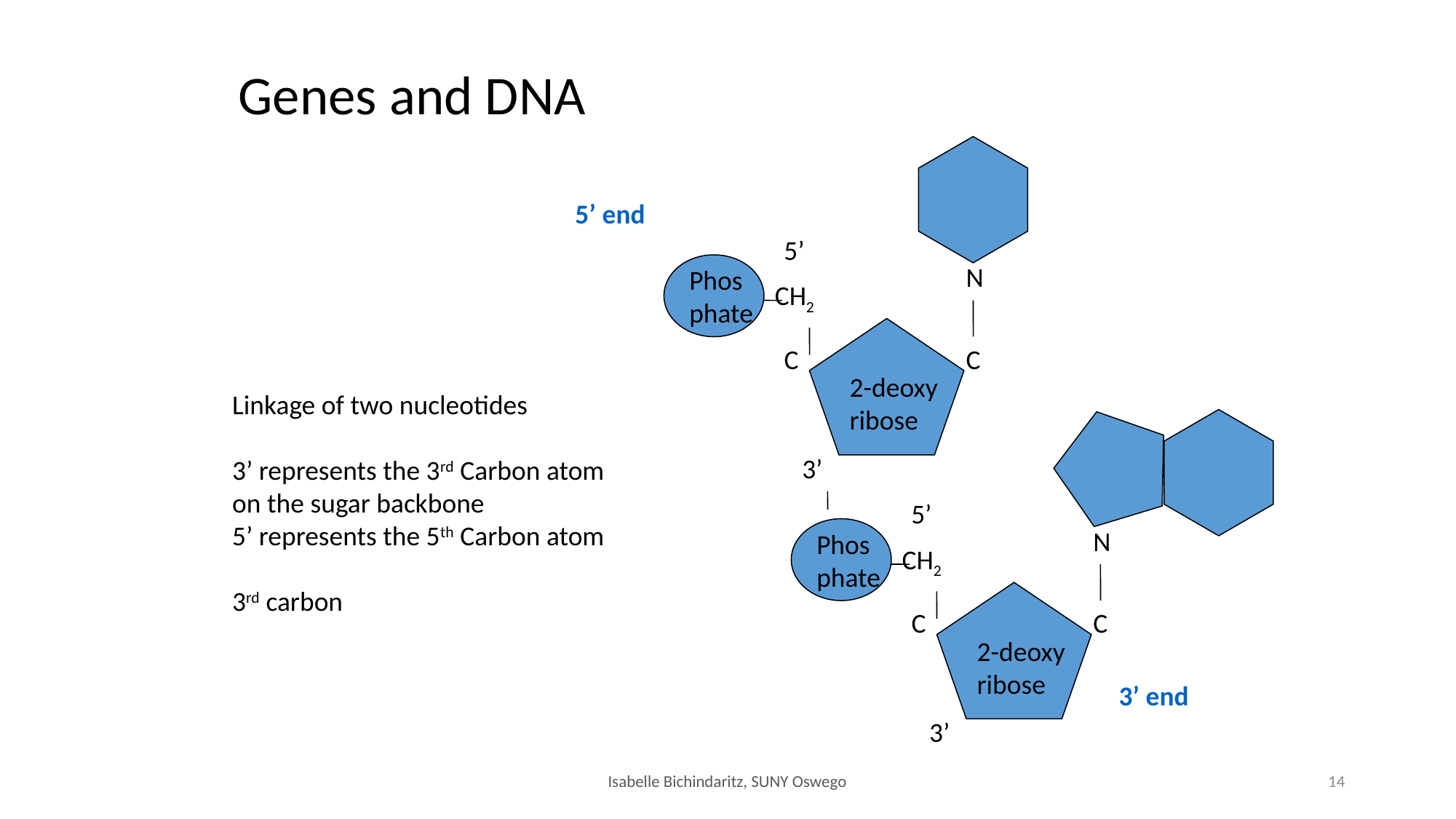

# Genes and DNA

5’ end
5’
Phos
phate
N
CH2

2-deoxy
ribose

C
C
Linkage of two nucleotides

3’ represents the 3rd Carbon atom
on the sugar backbone
5’ represents the 5th Carbon atom

3rd carbon

3’

5’
Phos
phate
N
CH2

2-deoxy
ribose

C
C
3’ end
3’
Isabelle Bichindaritz, SUNY Oswego
14